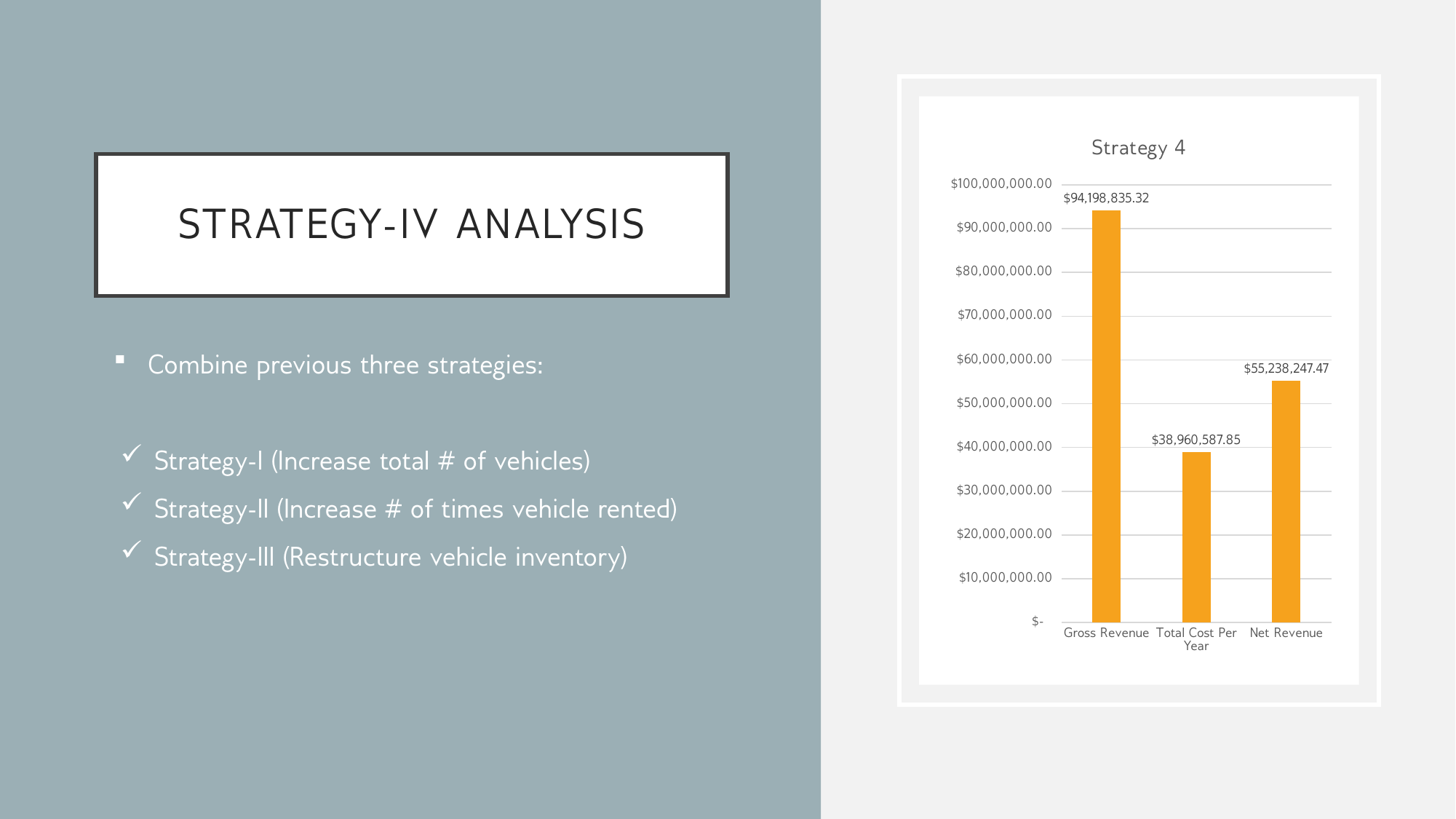

### Chart: Strategy 4

| Category |  |
|---|---|
| Gross Revenue | 94198835.32284671 |
| Total Cost Per Year | 38960587.84799989 |
| Net Revenue | 55238247.47484682 |
# Strategy-IV Analysis
Combine previous three strategies:

Strategy-I (Increase total # of vehicles)
Strategy-II (Increase # of times vehicle rented)
Strategy-III (Restructure vehicle inventory)